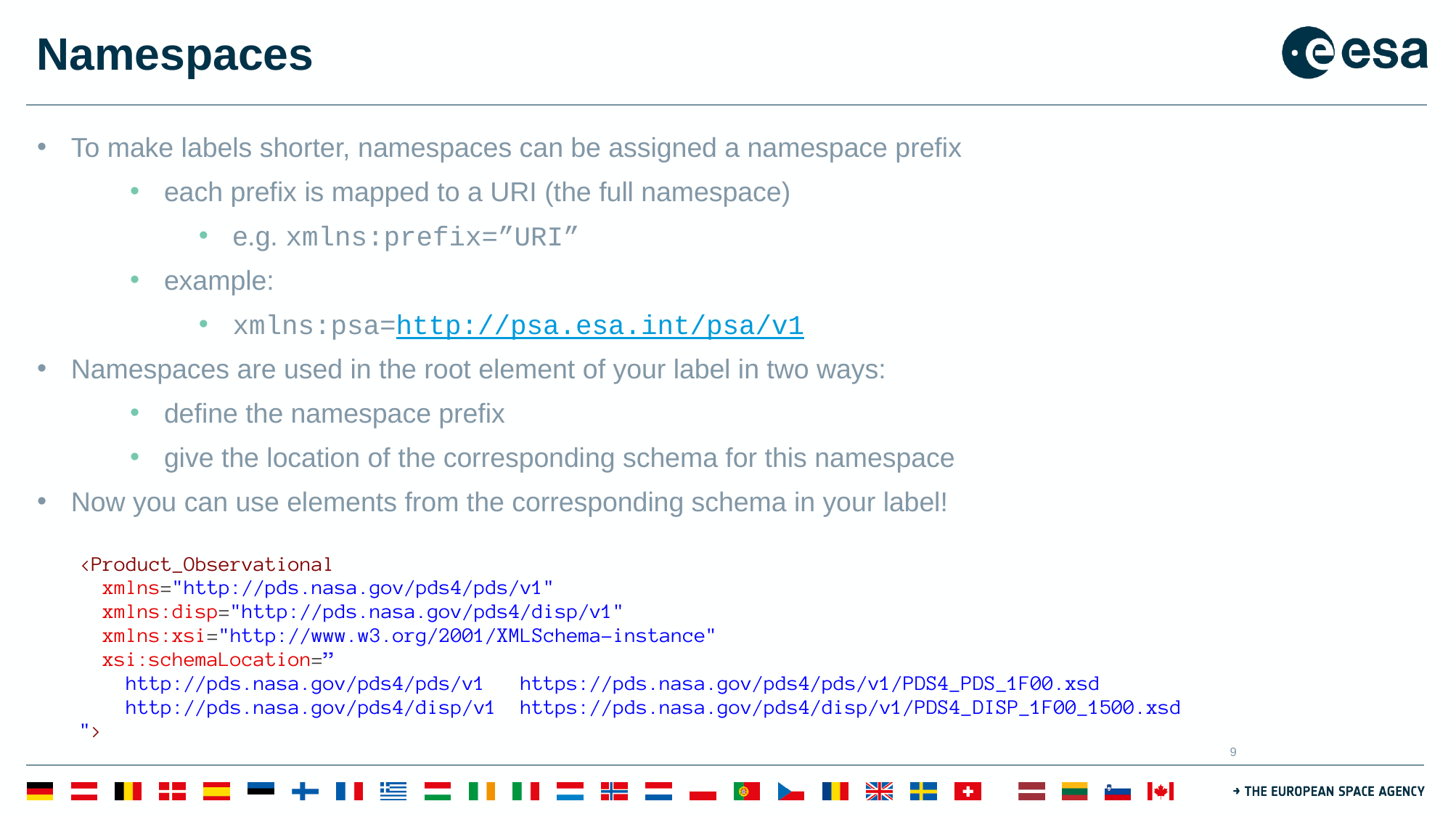

# Namespaces
To make labels shorter, namespaces can be assigned a namespace prefix
each prefix is mapped to a URI (the full namespace)
e.g. xmlns:prefix=”URI”
example:
xmlns:psa=http://psa.esa.int/psa/v1
Namespaces are used in the root element of your label in two ways:
define the namespace prefix
give the location of the corresponding schema for this namespace
Now you can use elements from the corresponding schema in your label!

<Product_Observational
  xmlns="http://pds.nasa.gov/pds4/pds/v1"
  xmlns:disp="http://pds.nasa.gov/pds4/disp/v1"
  xmlns:xsi="http://www.w3.org/2001/XMLSchema-instance"
  xsi:schemaLocation=”
    http://pds.nasa.gov/pds4/pds/v1   https://pds.nasa.gov/pds4/pds/v1/PDS4_PDS_1F00.xsd
    http://pds.nasa.gov/pds4/disp/v1  https://pds.nasa.gov/pds4/disp/v1/PDS4_DISP_1F00_1500.xsd
">